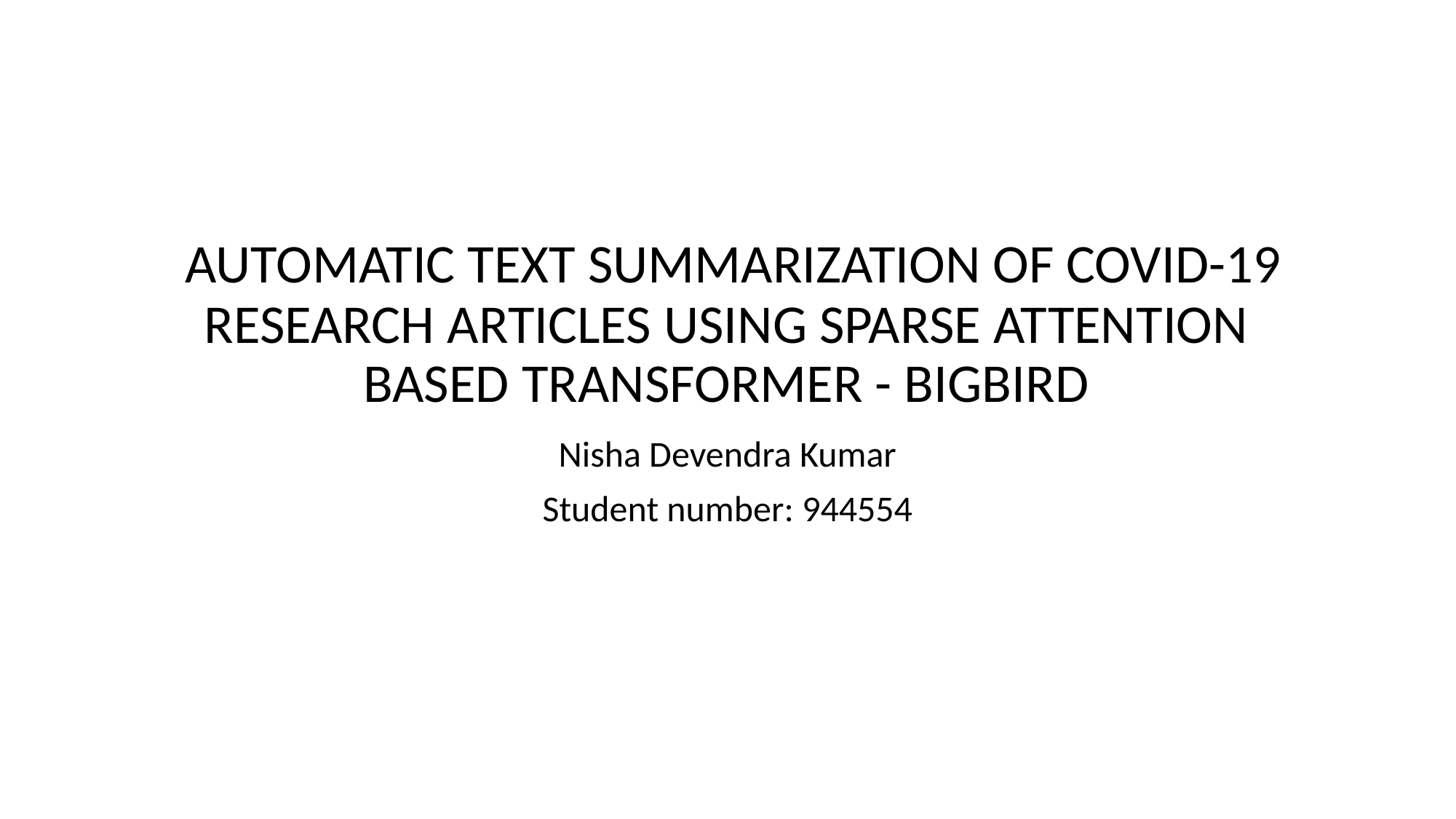

# AUTOMATIC TEXT SUMMARIZATION OF COVID-19 RESEARCH ARTICLES USING SPARSE ATTENTION BASED TRANSFORMER - BIGBIRD
Nisha Devendra Kumar
Student number: 944554